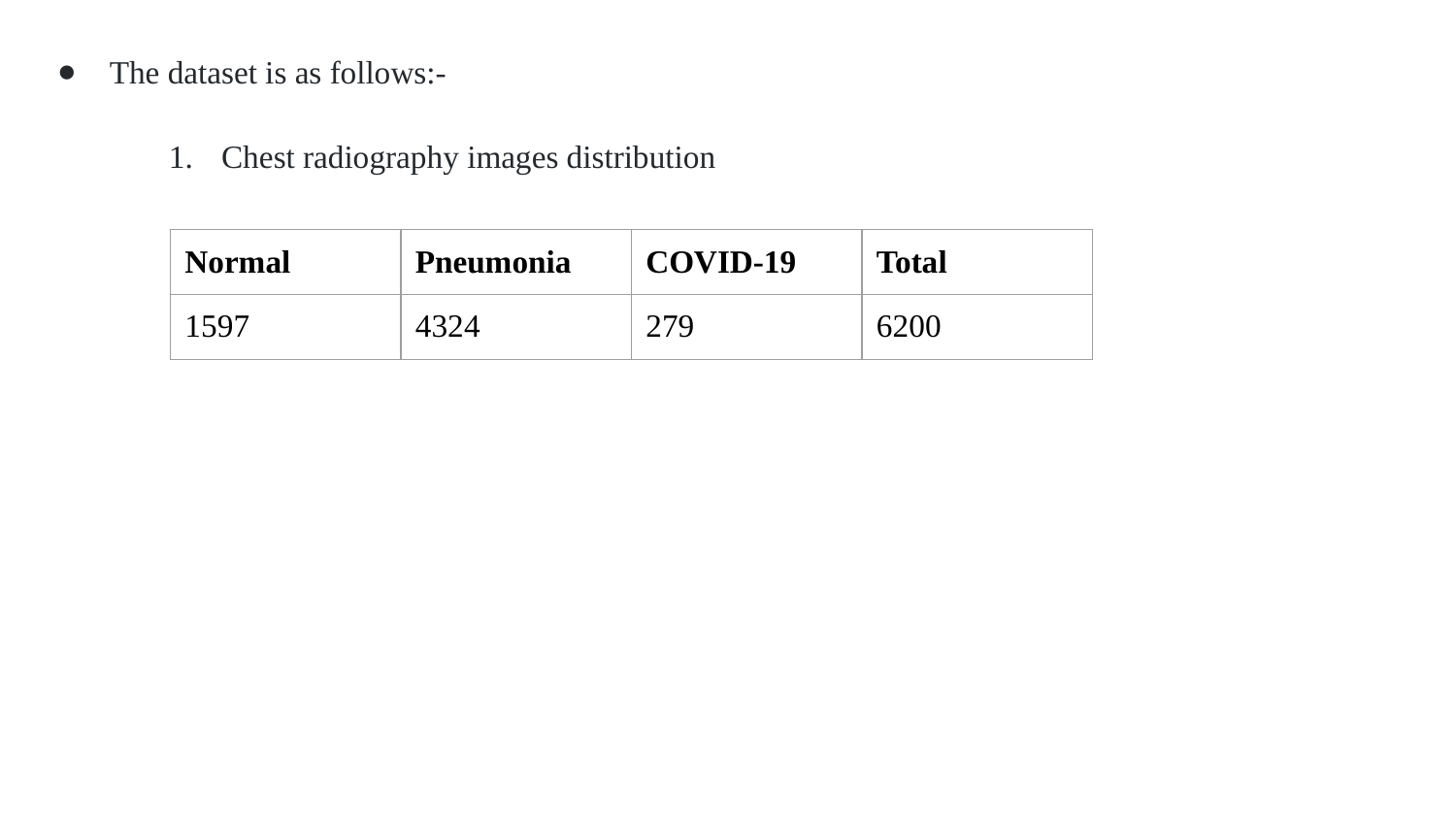

The dataset is as follows:-
Chest radiography images distribution
| Normal | Pneumonia | COVID-19 | Total |
| --- | --- | --- | --- |
| 1597 | 4324 | 279 | 6200 |